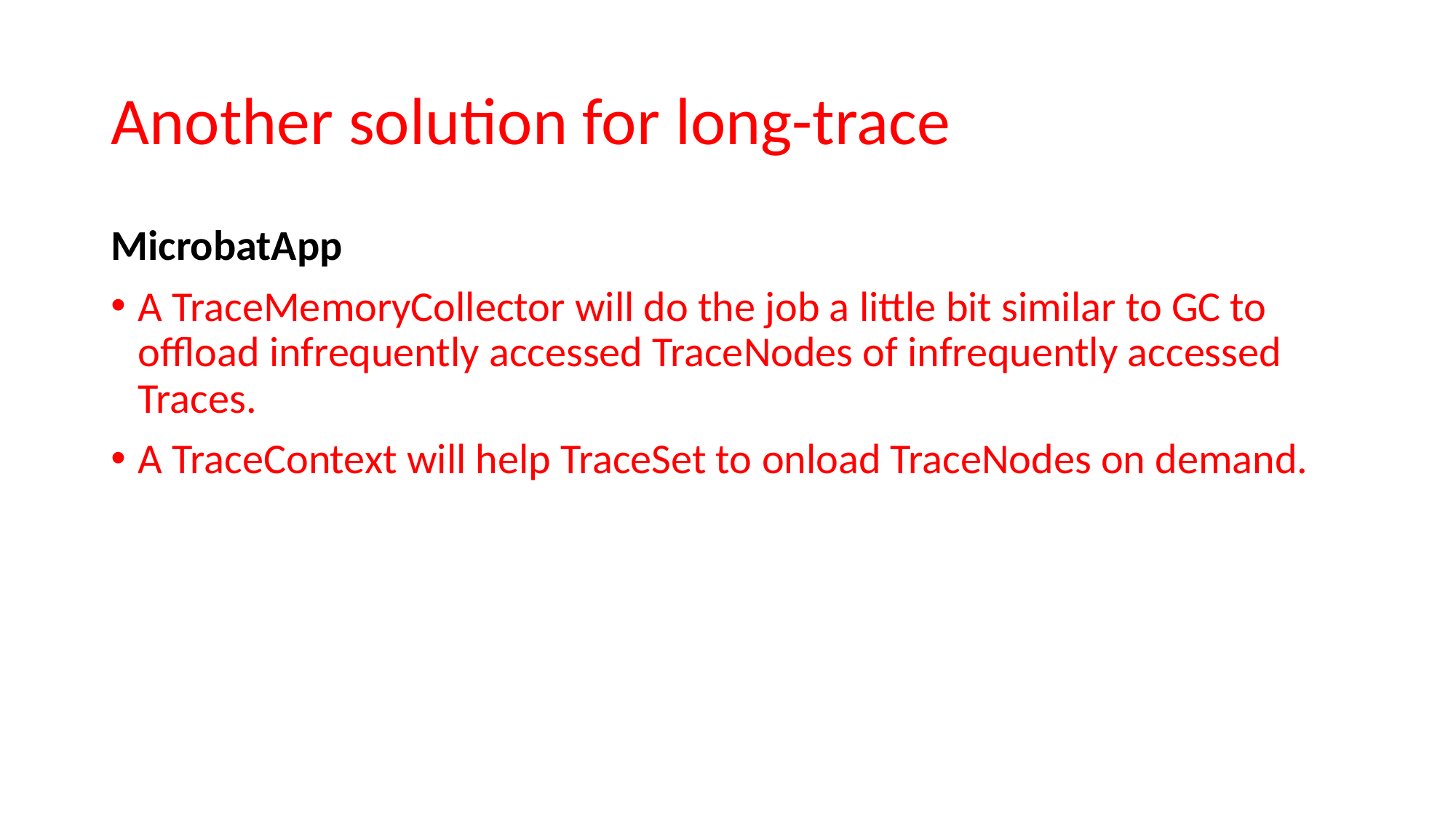

# Another solution for long-trace
MicrobatApp
A TraceMemoryCollector will do the job a little bit similar to GC to offload infrequently accessed TraceNodes of infrequently accessed Traces.
A TraceContext will help TraceSet to onload TraceNodes on demand.